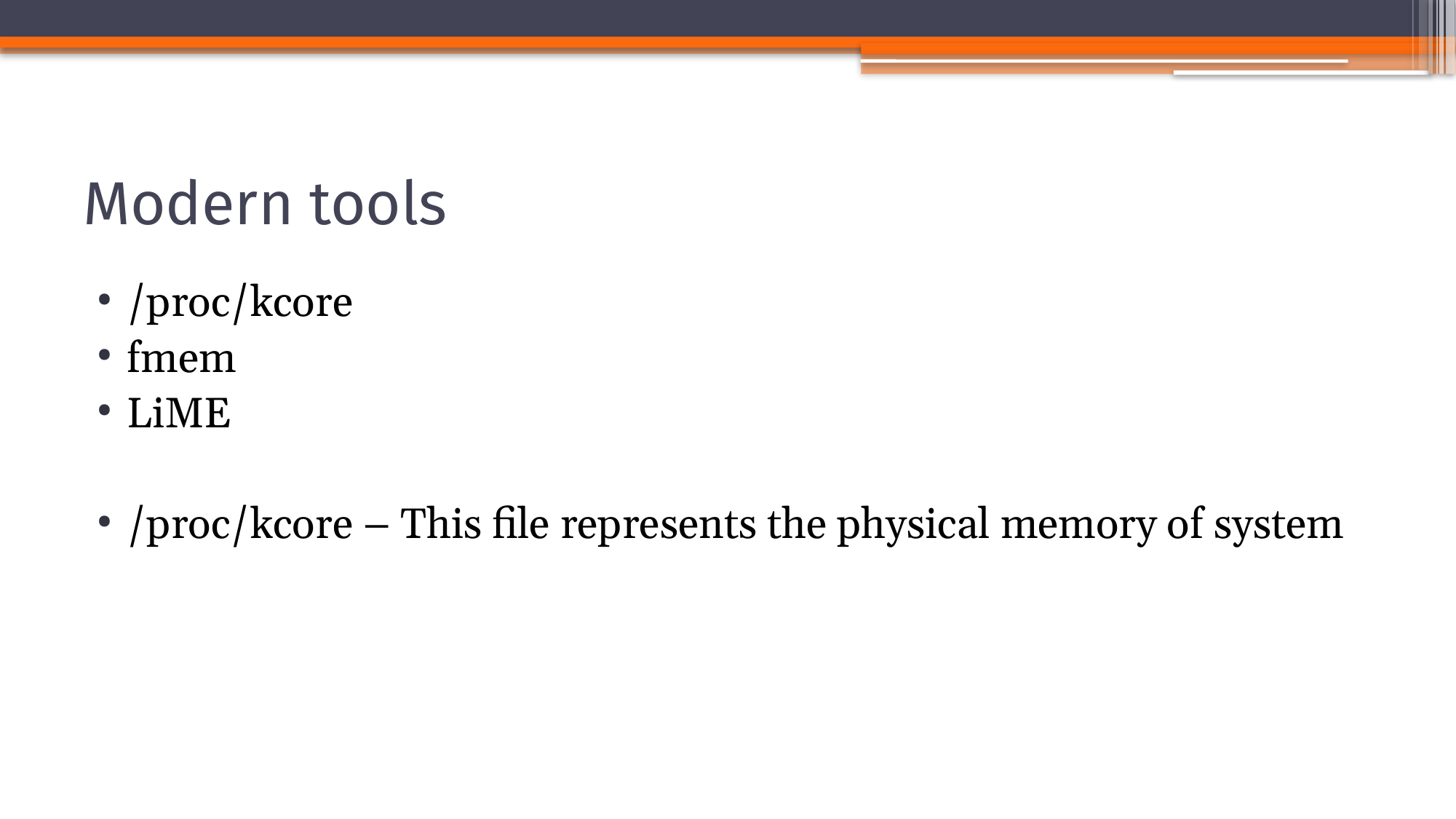

# Modern tools
/proc/kcore
fmem
LiME

/proc/kcore – This file represents the physical memory of system